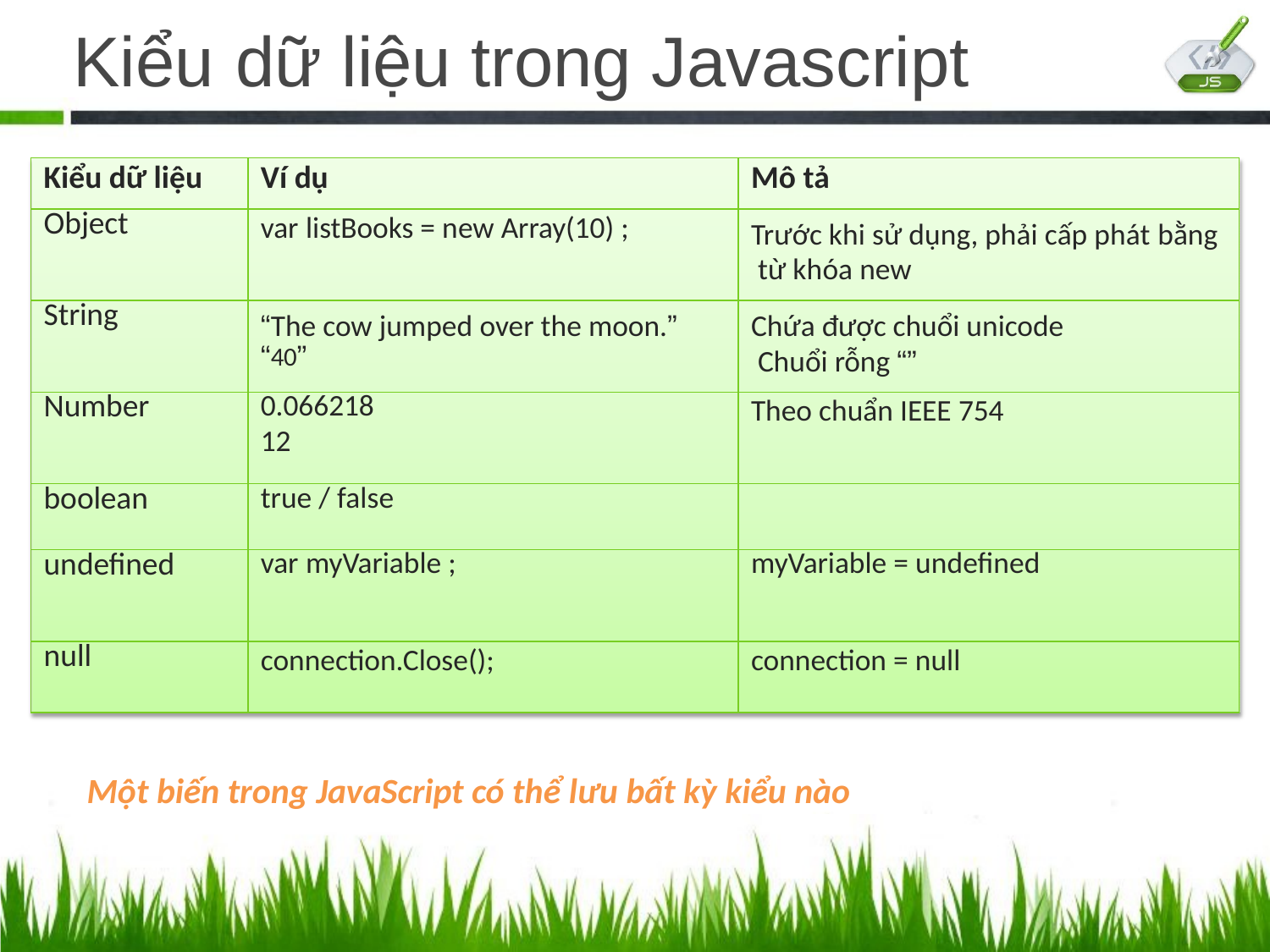

# Kiểu	dữ liệu	trong	Javascript

| Kiểu dữ liệu | Ví dụ | Mô tả |
| --- | --- | --- |
| Object | var listBooks = new Array(10) ; | Trước khi sử dụng, phải cấp phát bằng từ khóa new |
| String | “The cow jumped over the moon.” “40” | Chứa được chuổi unicode Chuổi rỗng “” |
| Number | 0.066218 12 | Theo chuẩn IEEE 754 |
| boolean | true / false |  |
| undeﬁned | var myVariable ; | myVariable = undeﬁned |
| null | connection.Close(); | connection = null |

Một biến trong JavaScript có thể lưu bất kỳ kiểu nào